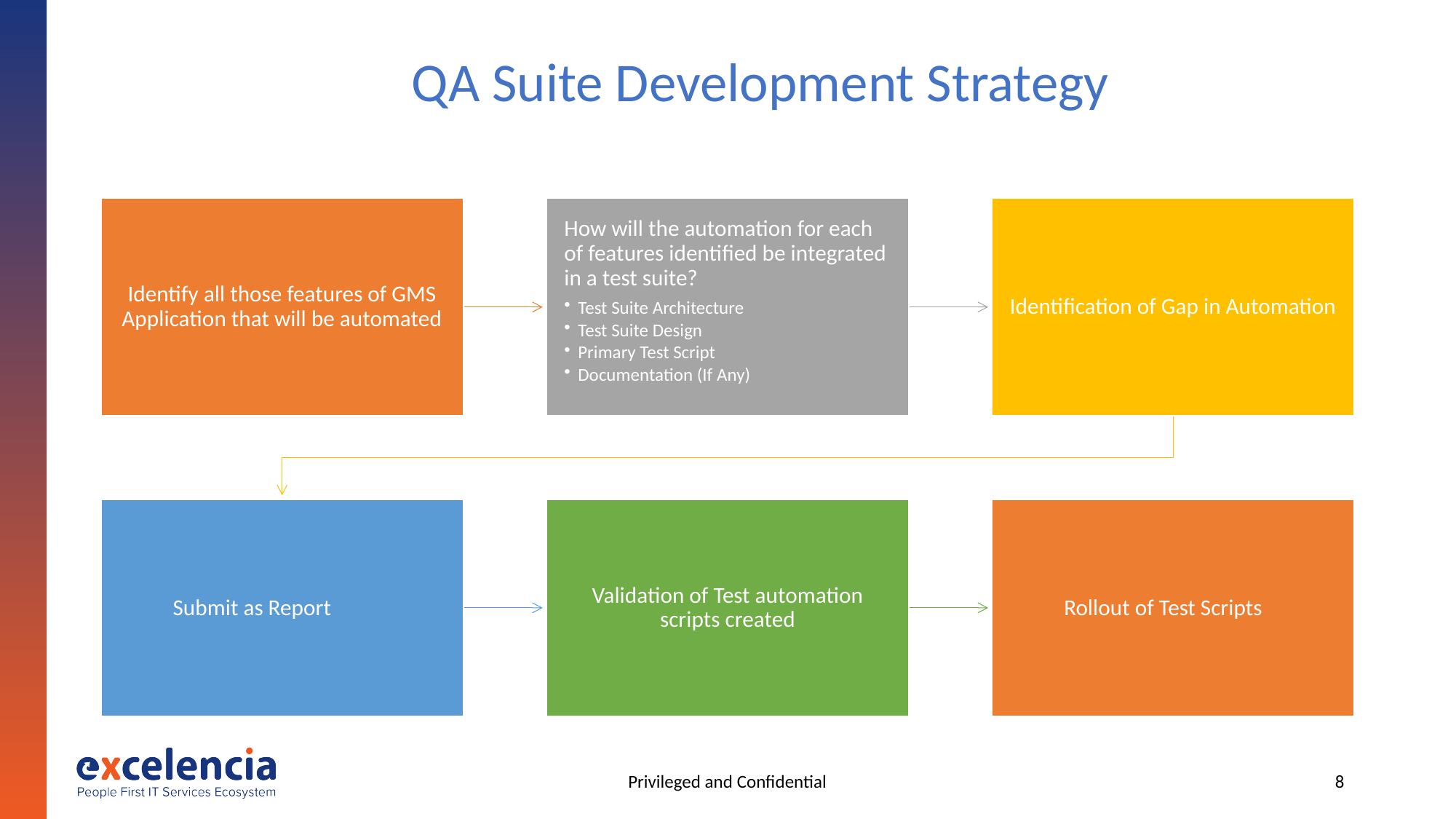

# QA Suite Development Strategy

Identify all those features of GMS Application that will be automated

How will the automation for each of features identified be integrated in a test suite?
Test Suite Architecture
Test Suite Design
Primary Test Script
Documentation (If Any)

Identification of Gap in Automation

Submit as Report

Validation of Test automation scripts created
Rollout of Test Scripts
Privileged and Confidential
8